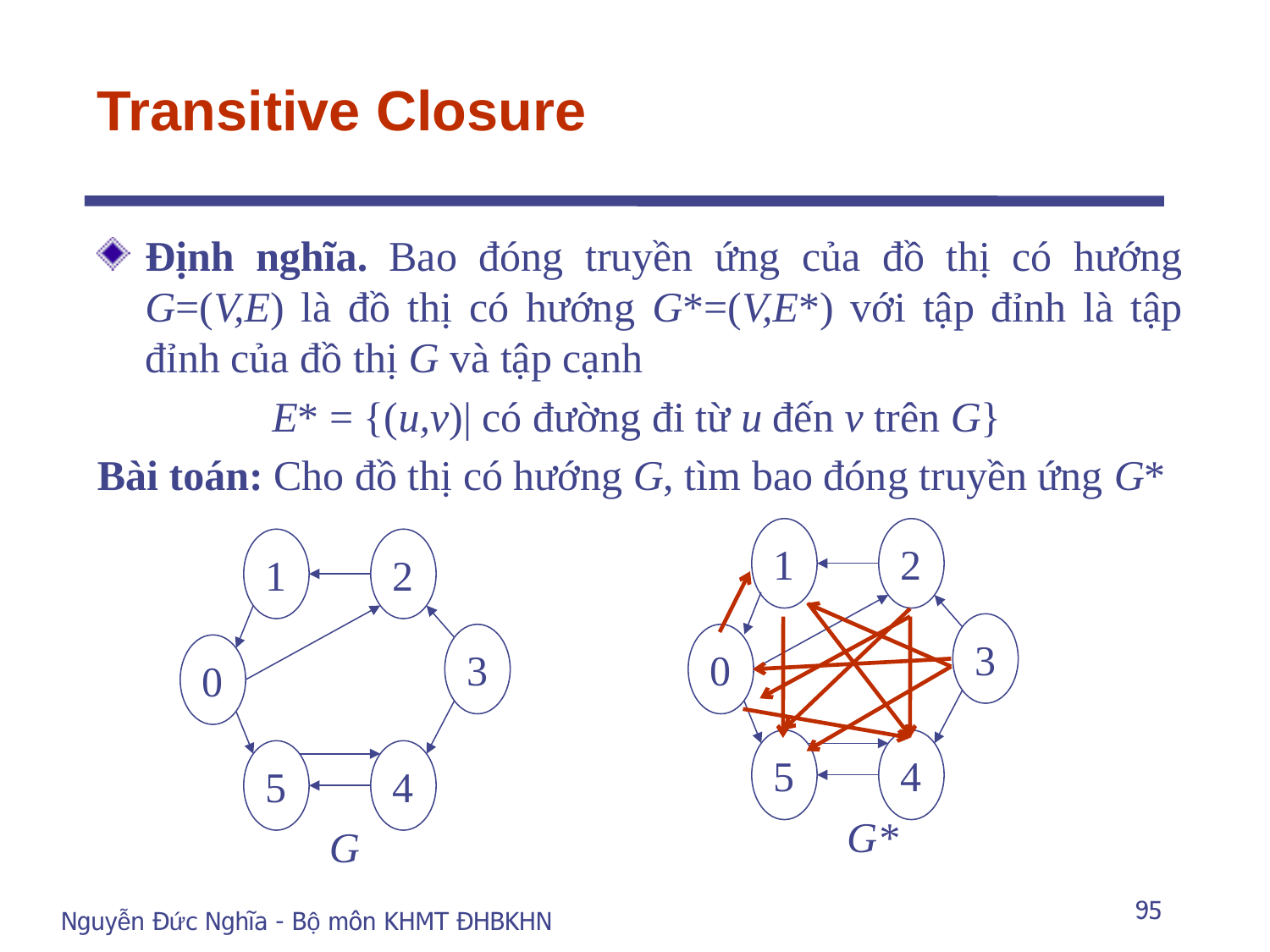

# Transitive Closure
Định nghĩa. Bao đóng truyền ứng của đồ thị có hướng G=(V,E) là đồ thị có hướng G*=(V,E*) với tập đỉnh là tập đỉnh của đồ thị G và tập cạnh
		E* = {(u,v)| có đường đi từ u đến v trên G}
Bài toán: Cho đồ thị có hướng G, tìm bao đóng truyền ứng G*
1
2
1
2
3
3
0
0
5
4
5
4
G*
G
95
Nguyễn Đức Nghĩa - Bộ môn KHMT ĐHBKHN